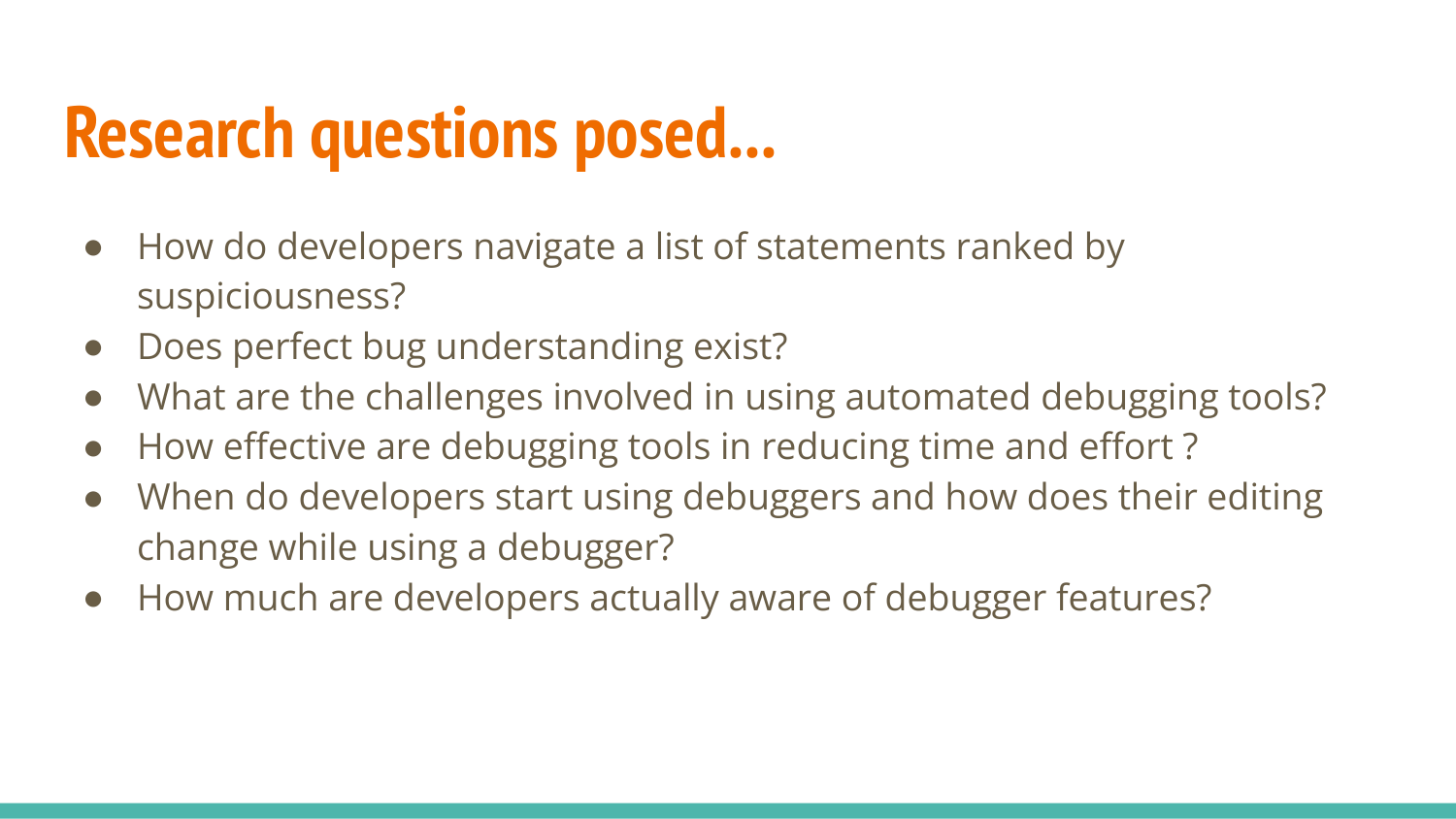

# Research questions posed...
How do developers navigate a list of statements ranked by suspiciousness?
Does perfect bug understanding exist?
What are the challenges involved in using automated debugging tools?
How effective are debugging tools in reducing time and effort ?
When do developers start using debuggers and how does their editing change while using a debugger?
How much are developers actually aware of debugger features?